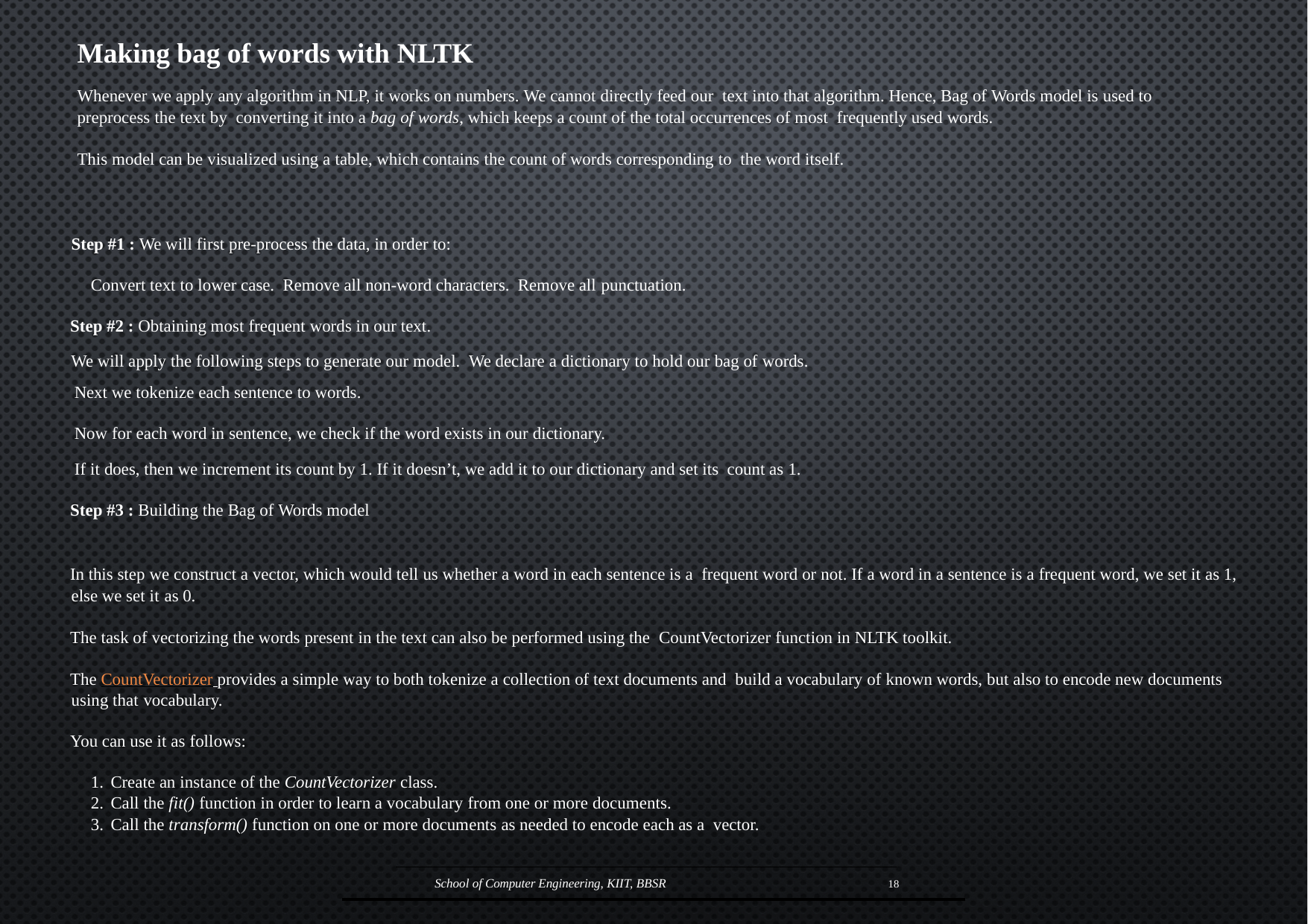

Making bag of words with NLTK
Whenever we apply any algorithm in NLP, it works on numbers. We cannot directly feed our  text into that algorithm. Hence, Bag of Words model is used to preprocess the text by  converting it into a bag of words, which keeps a count of the total occurrences of most  frequently used words.

This model can be visualized using a table, which contains the count of words corresponding to  the word itself.
Step #1 : We will first pre-process the data, in order to:
Convert text to lower case.  Remove all non-word characters.  Remove all punctuation.

Step #2 : Obtaining most frequent words in our text.
We will apply the following steps to generate our model.  We declare a dictionary to hold our bag of words.
Next we tokenize each sentence to words.

Now for each word in sentence, we check if the word exists in our dictionary.

If it does, then we increment its count by 1. If it doesn’t, we add it to our dictionary and set its  count as 1.

Step #3 : Building the Bag of Words model

In this step we construct a vector, which would tell us whether a word in each sentence is a  frequent word or not. If a word in a sentence is a frequent word, we set it as 1, else we set it as 0.

The task of vectorizing the words present in the text can also be performed using the  CountVectorizer function in NLTK toolkit.

The CountVectorizer provides a simple way to both tokenize a collection of text documents and  build a vocabulary of known words, but also to encode new documents using that vocabulary.

You can use it as follows:

Create an instance of the CountVectorizer class.
Call the fit() function in order to learn a vocabulary from one or more documents.
Call the transform() function on one or more documents as needed to encode each as a  vector.

18
School of Computer Engineering, KIIT, BBSR